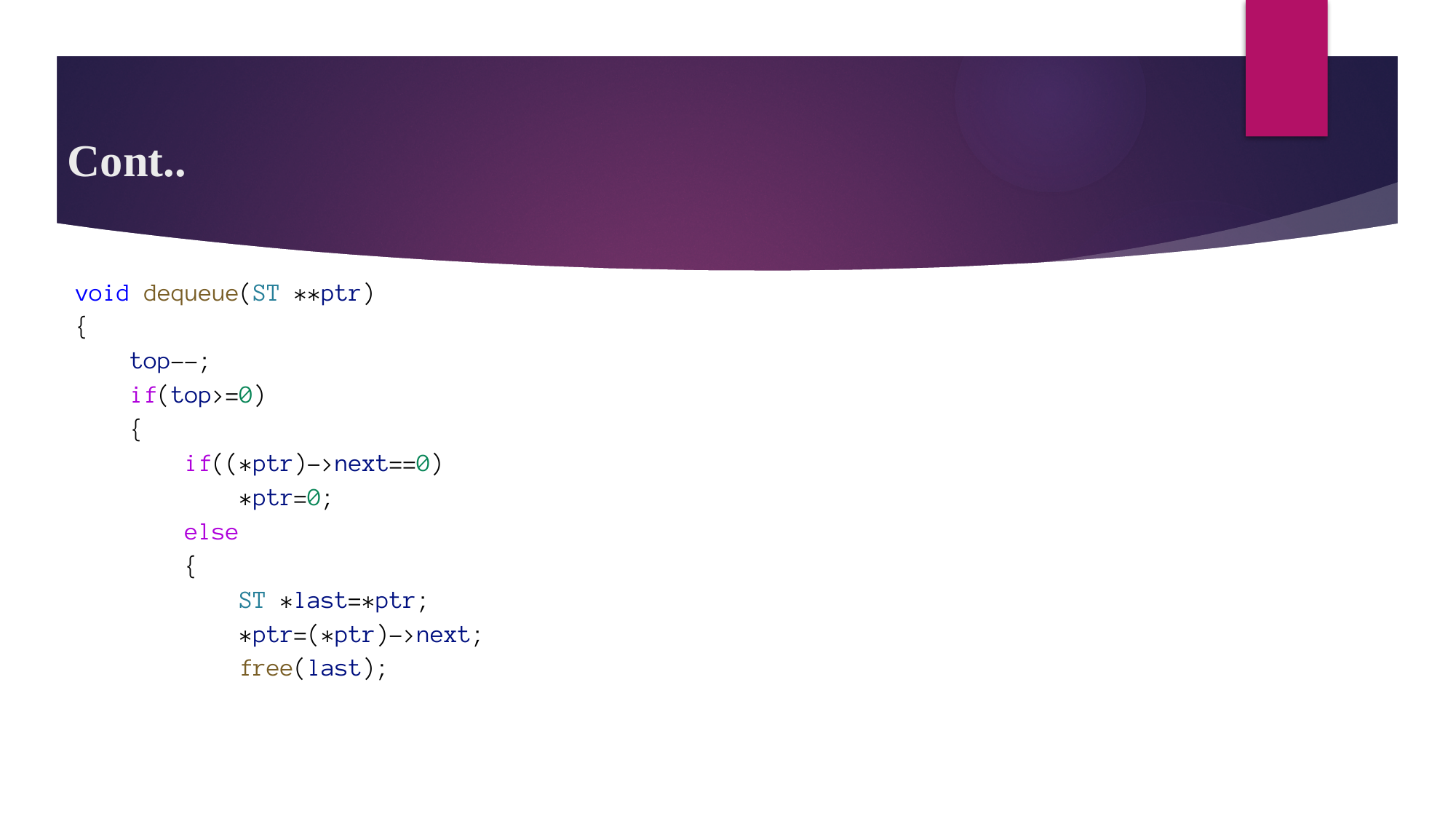

# Cont..
void dequeue(ST **ptr)
{
    top--;
    if(top>=0)
    {
        if((*ptr)->next==0)
            *ptr=0;
        else
        {
            ST *last=*ptr;
            *ptr=(*ptr)->next;
            free(last);